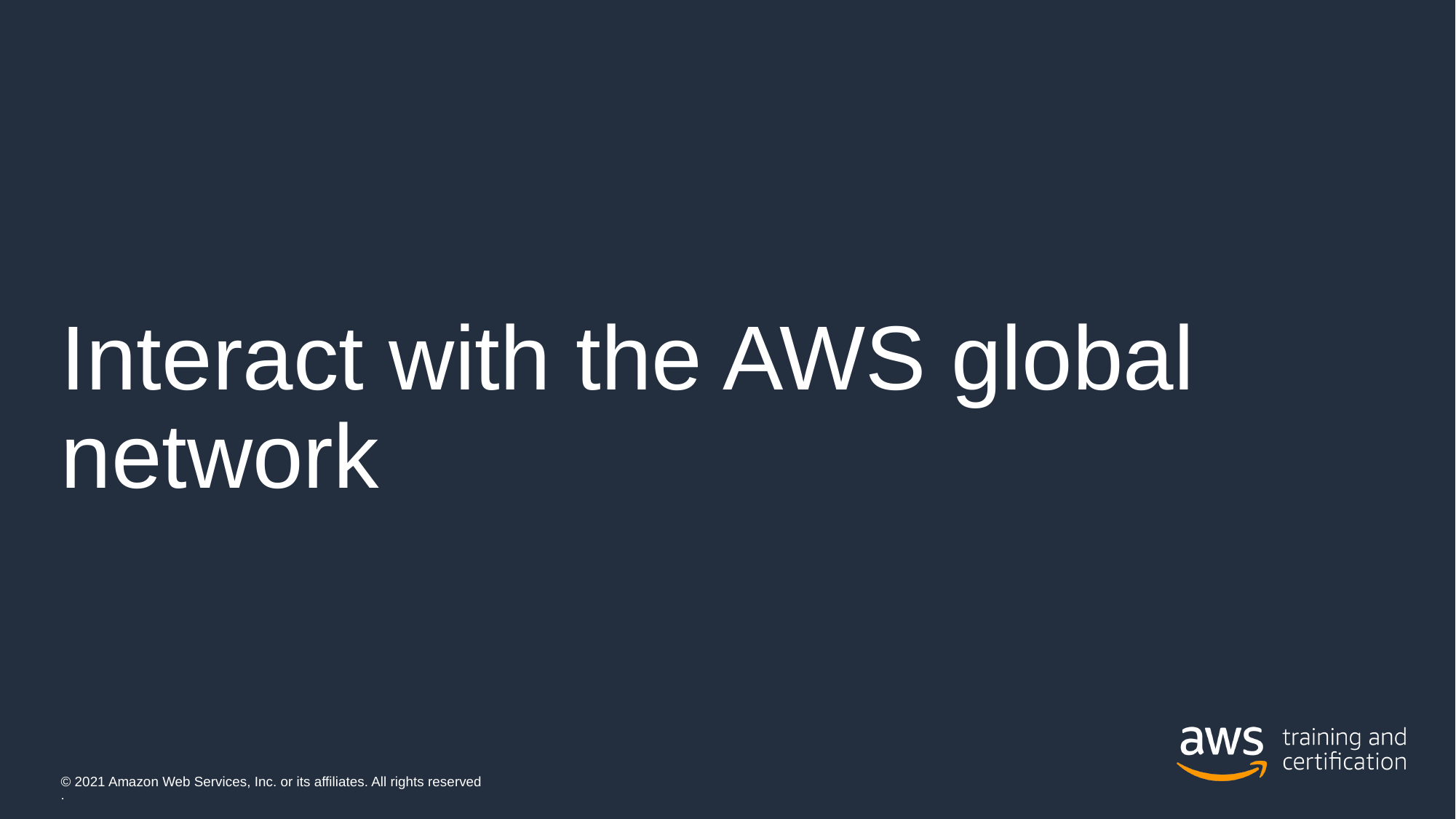

# Interact with the AWS global network
© 2021 Amazon Web Services, Inc. or its affiliates. All rights reserved.